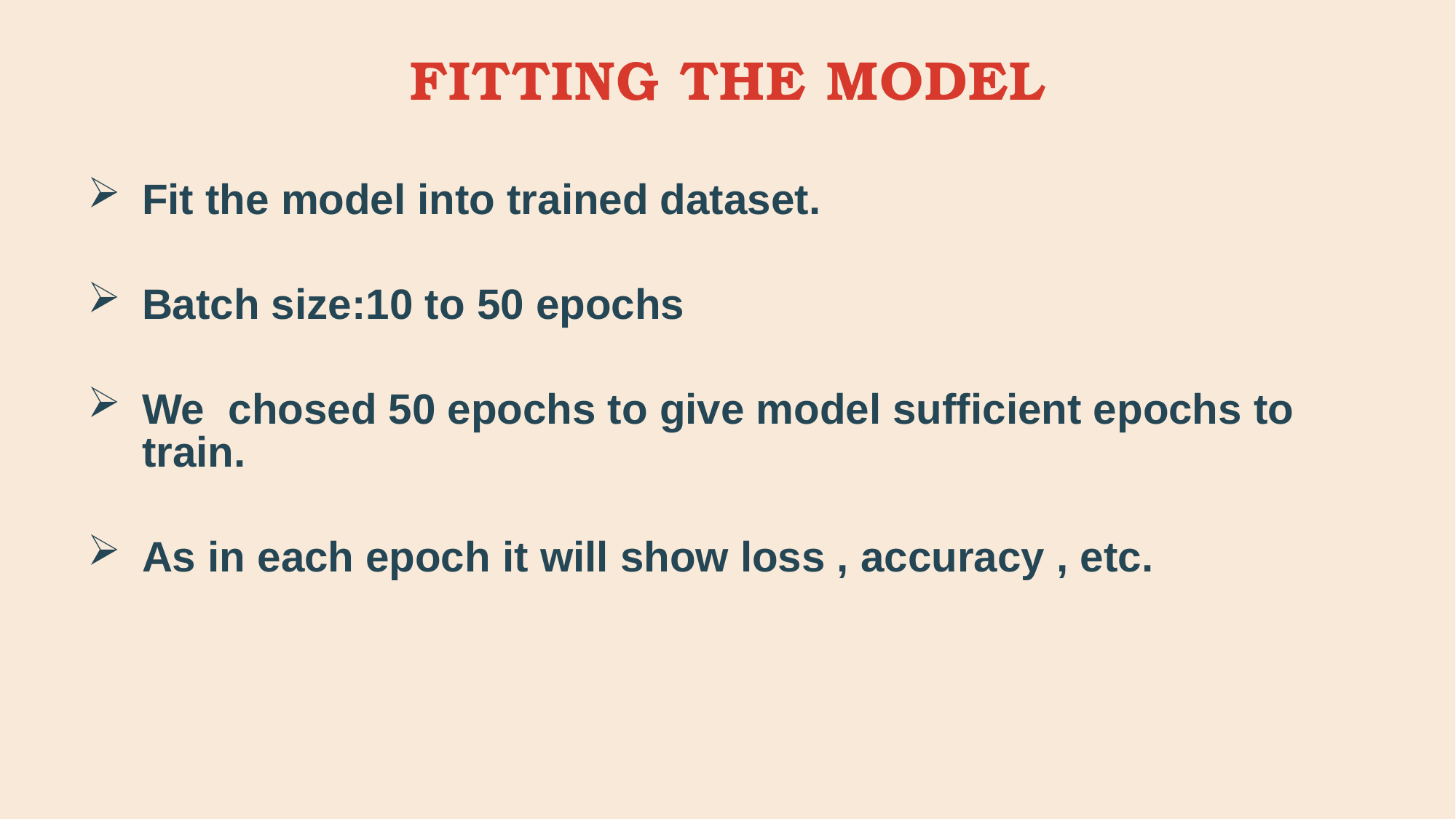

# Fitting the model
Fit the model into trained dataset.

Batch size:10 to 50 epochs

We  chosed 50 epochs to give model sufficient epochs to train.

As in each epoch it will show loss , accuracy , etc.